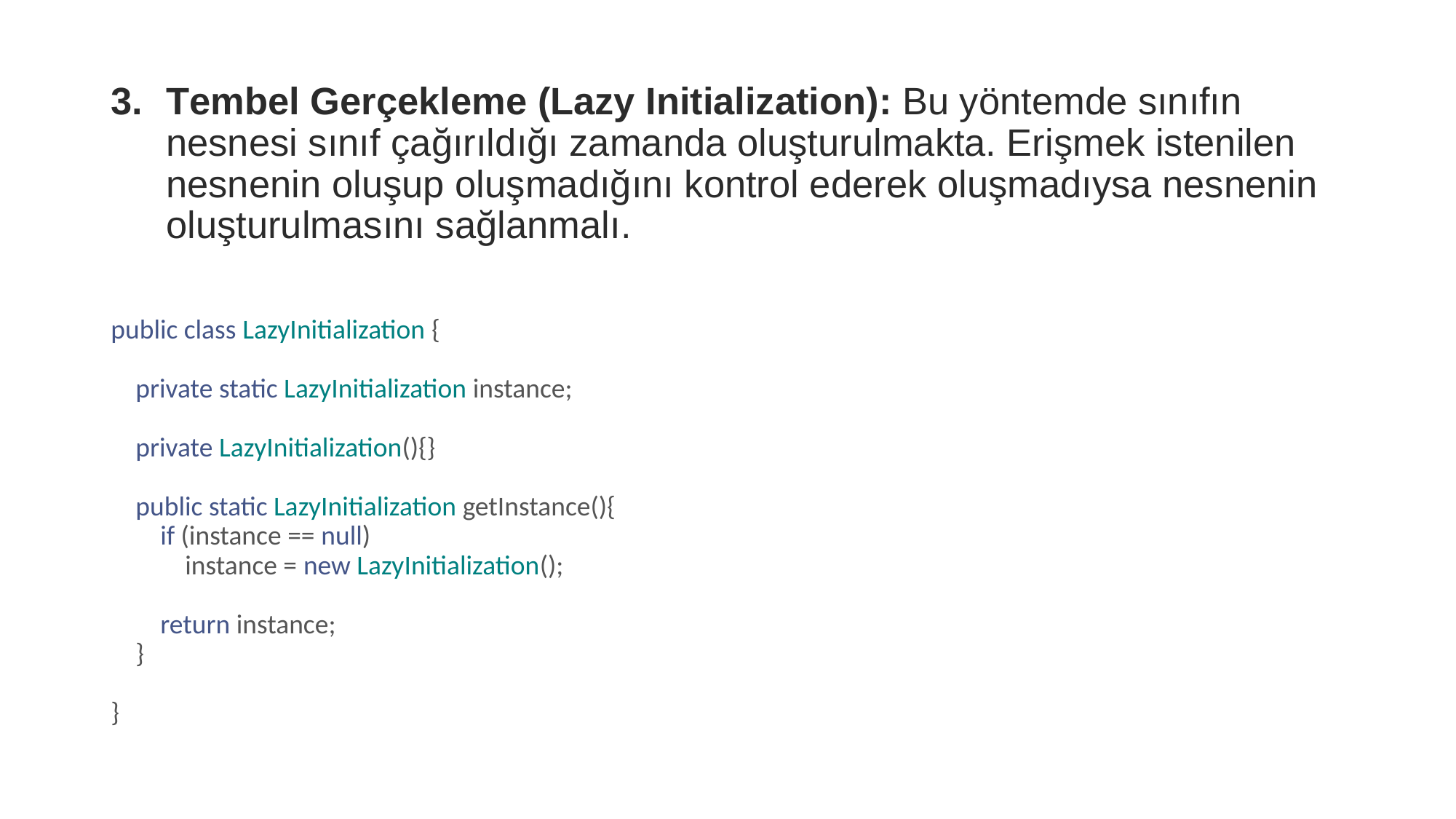

Tembel Gerçekleme (Lazy Initialization): Bu yöntemde sınıfın nesnesi sınıf çağırıldığı zamanda oluşturulmakta. Erişmek istenilen nesnenin oluşup oluşmadığını kontrol ederek oluşmadıysa nesnenin oluşturulmasını sağlanmalı.

public class LazyInitialization {
    
    private static LazyInitialization instance;
    
    private LazyInitialization(){}
    
    public static LazyInitialization getInstance(){
        if (instance == null)
            instance = new LazyInitialization();
        
        return instance;
    }
    
}